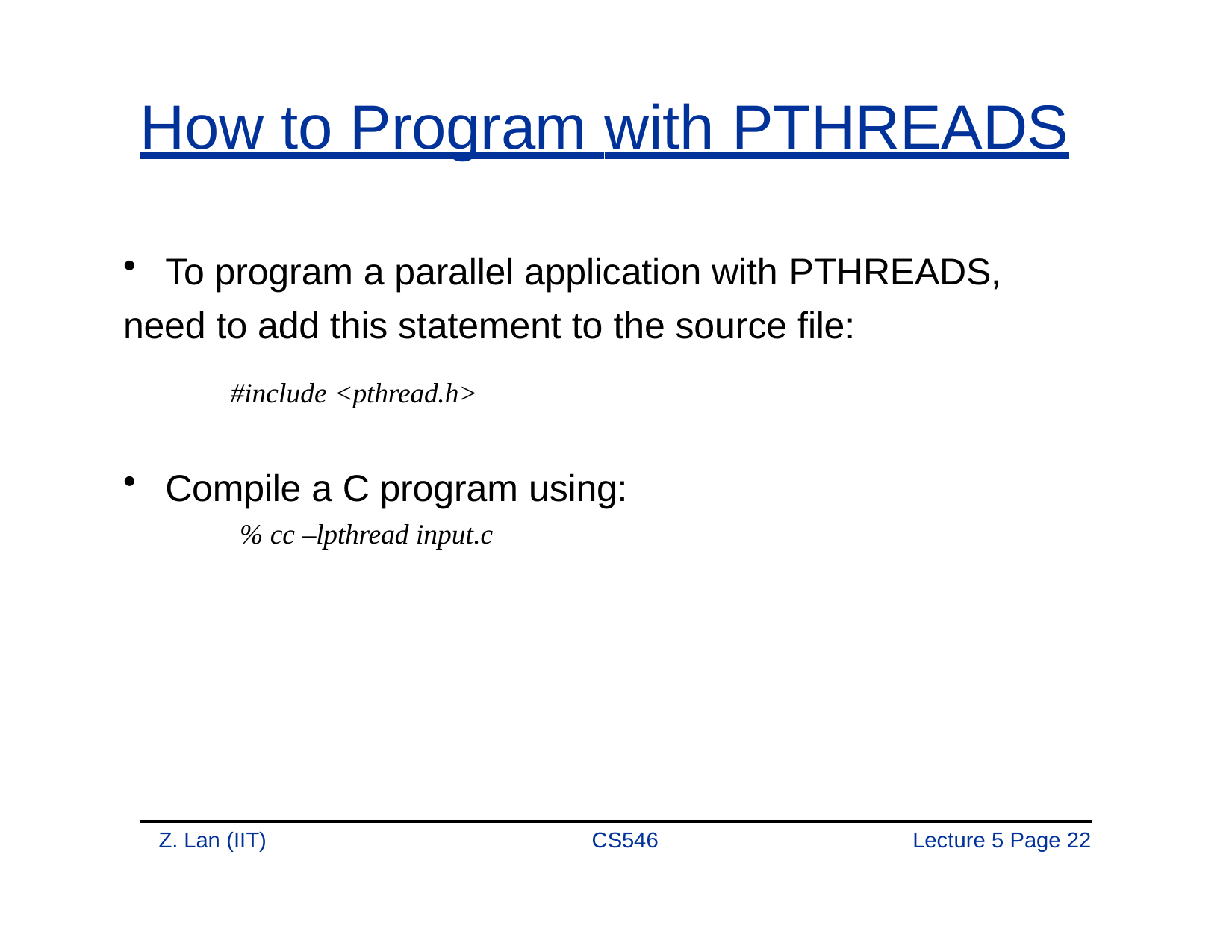

# How to Program with PTHREADS
To program a parallel application with PTHREADS,
need to add this statement to the source file:
#include <pthread.h>

Compile a C program using:
% cc –lpthread input.c
Z. Lan (IIT)

CS546
Lecture 5 Page 22